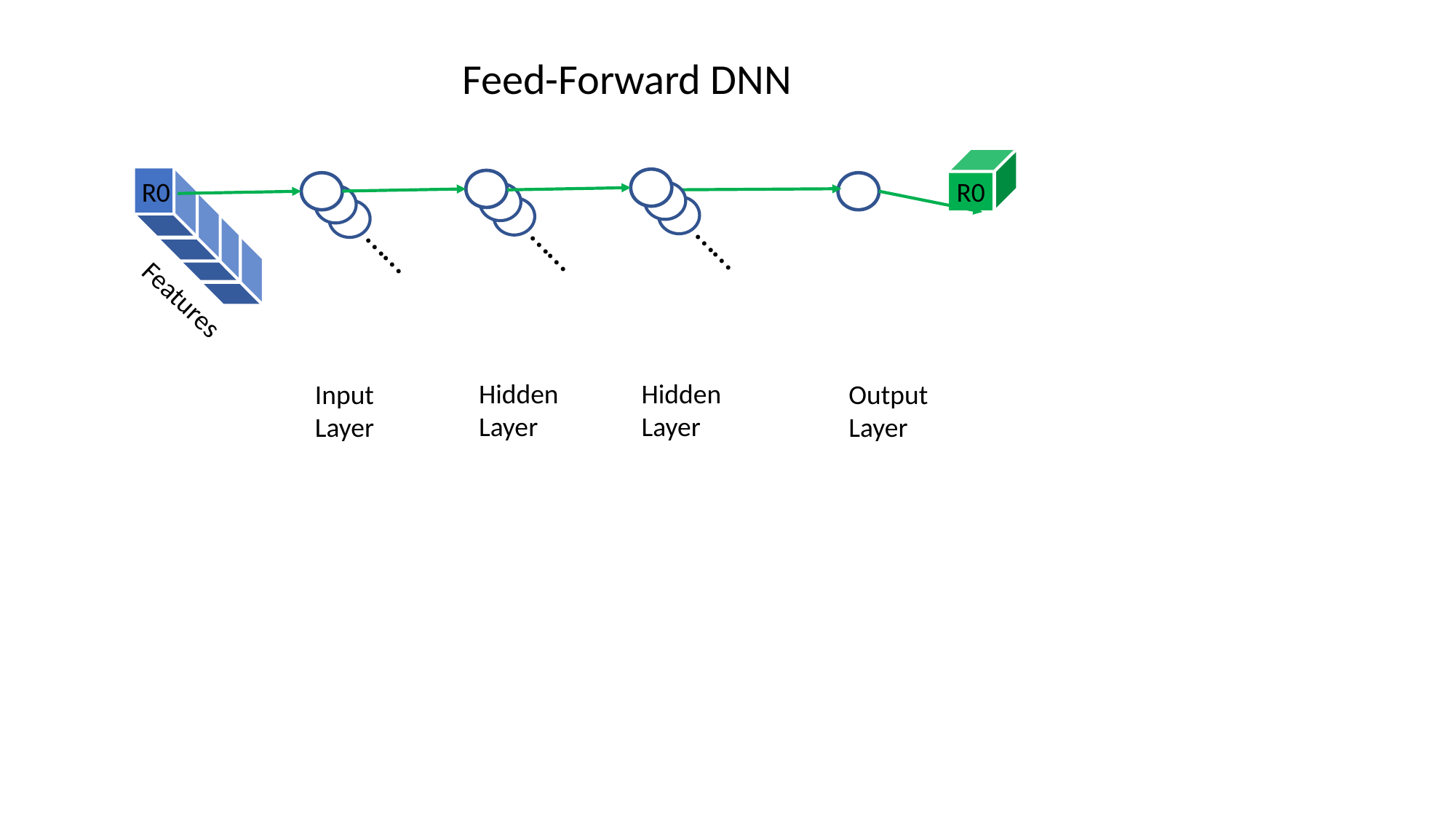

Feed-Forward DNN

R0

……
R0

……

……

Features
Hidden Layer
Hidden Layer
Input Layer
Output Layer